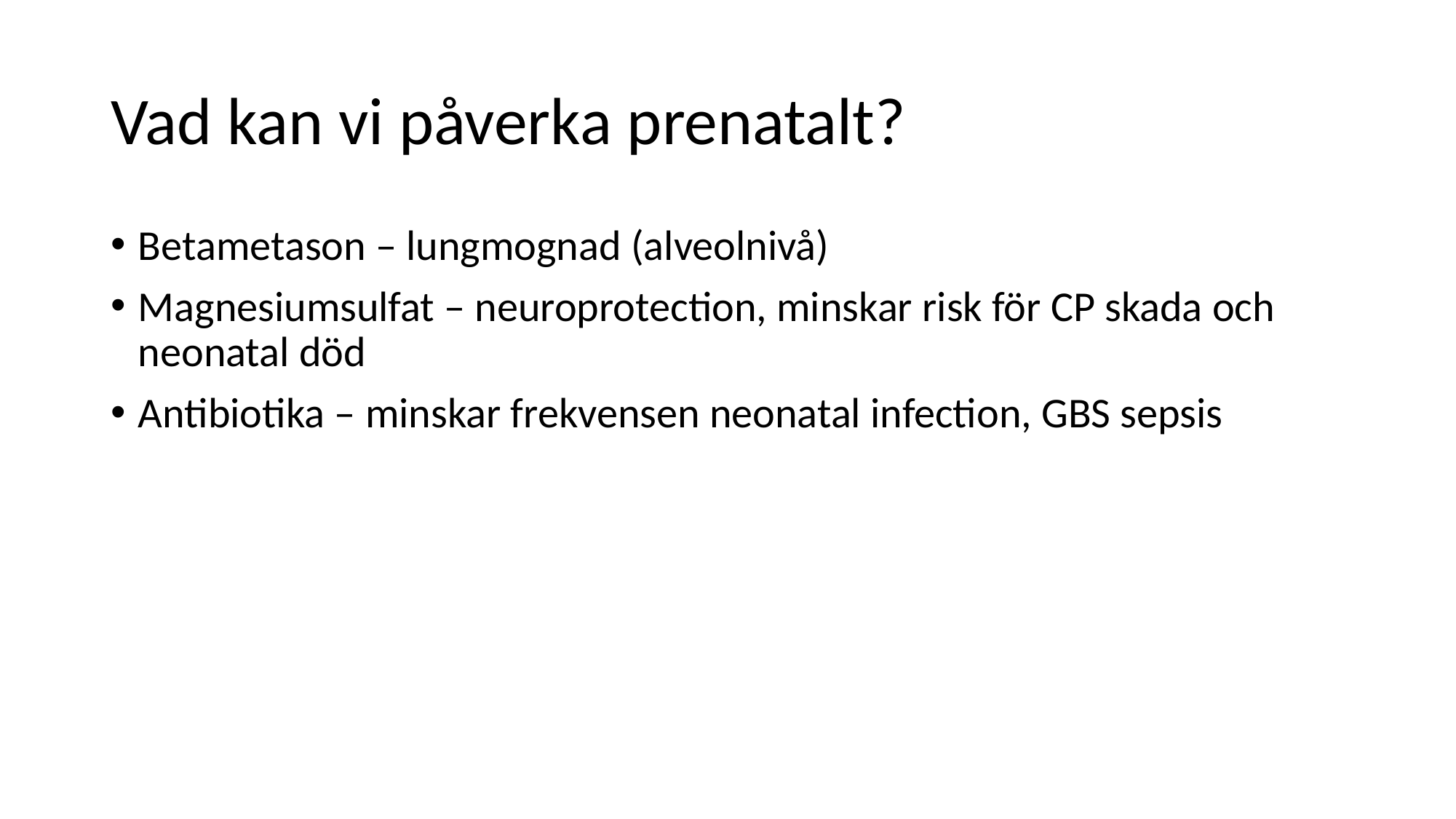

# Vad kan vi påverka prenatalt?
Betametason – lungmognad (alveolnivå)
Magnesiumsulfat – neuroprotection, minskar risk för CP skada och neonatal död
Antibiotika – minskar frekvensen neonatal infection, GBS sepsis